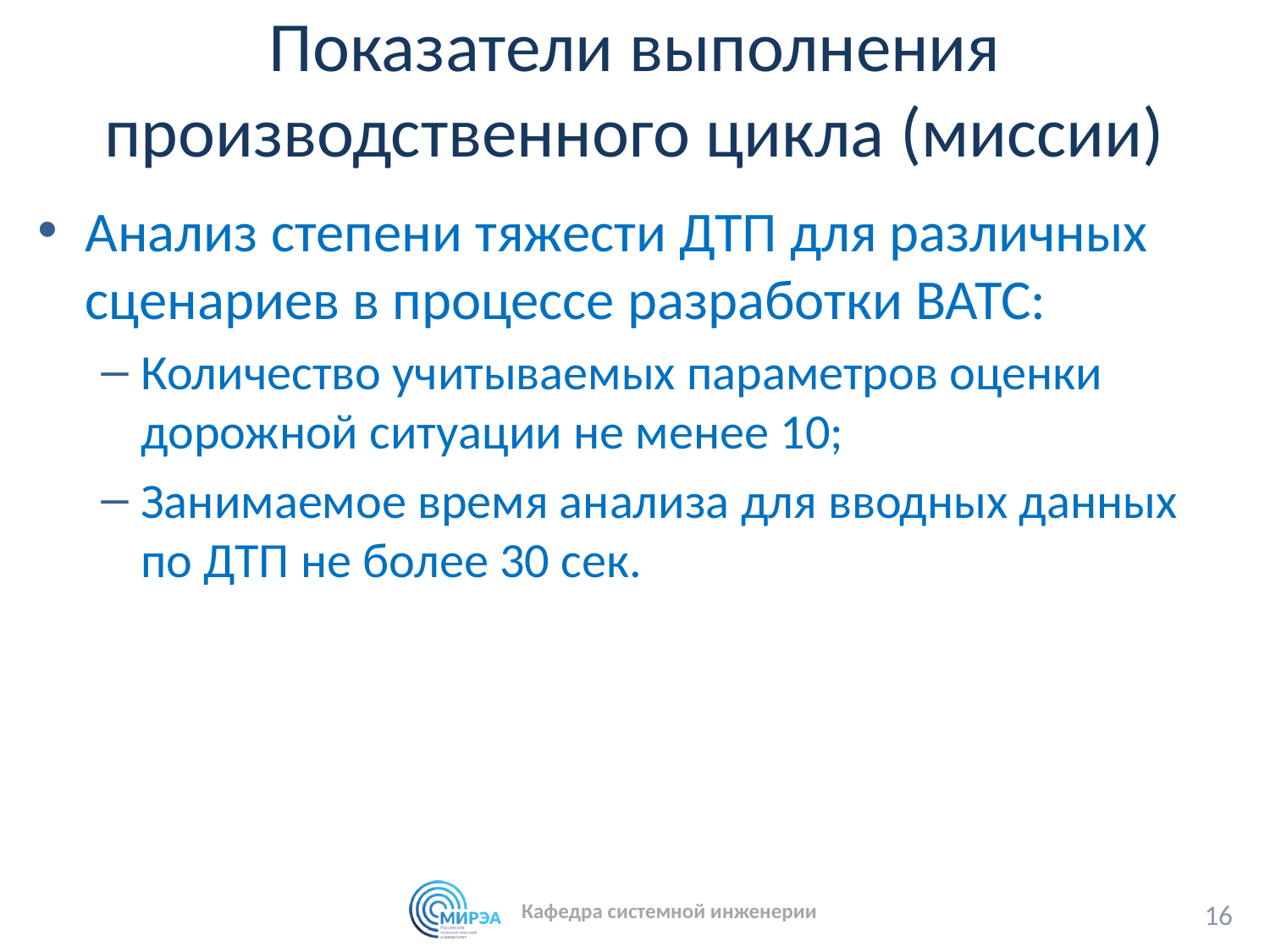

# Показатели выполнения производственного цикла (миссии)
Анализ степени тяжести ДТП для различных сценариев в процессе разработки ВАТС:
Количество учитываемых параметров оценки дорожной ситуации не менее 10;
Занимаемое время анализа для вводных данных по ДТП не более 30 сек.
16